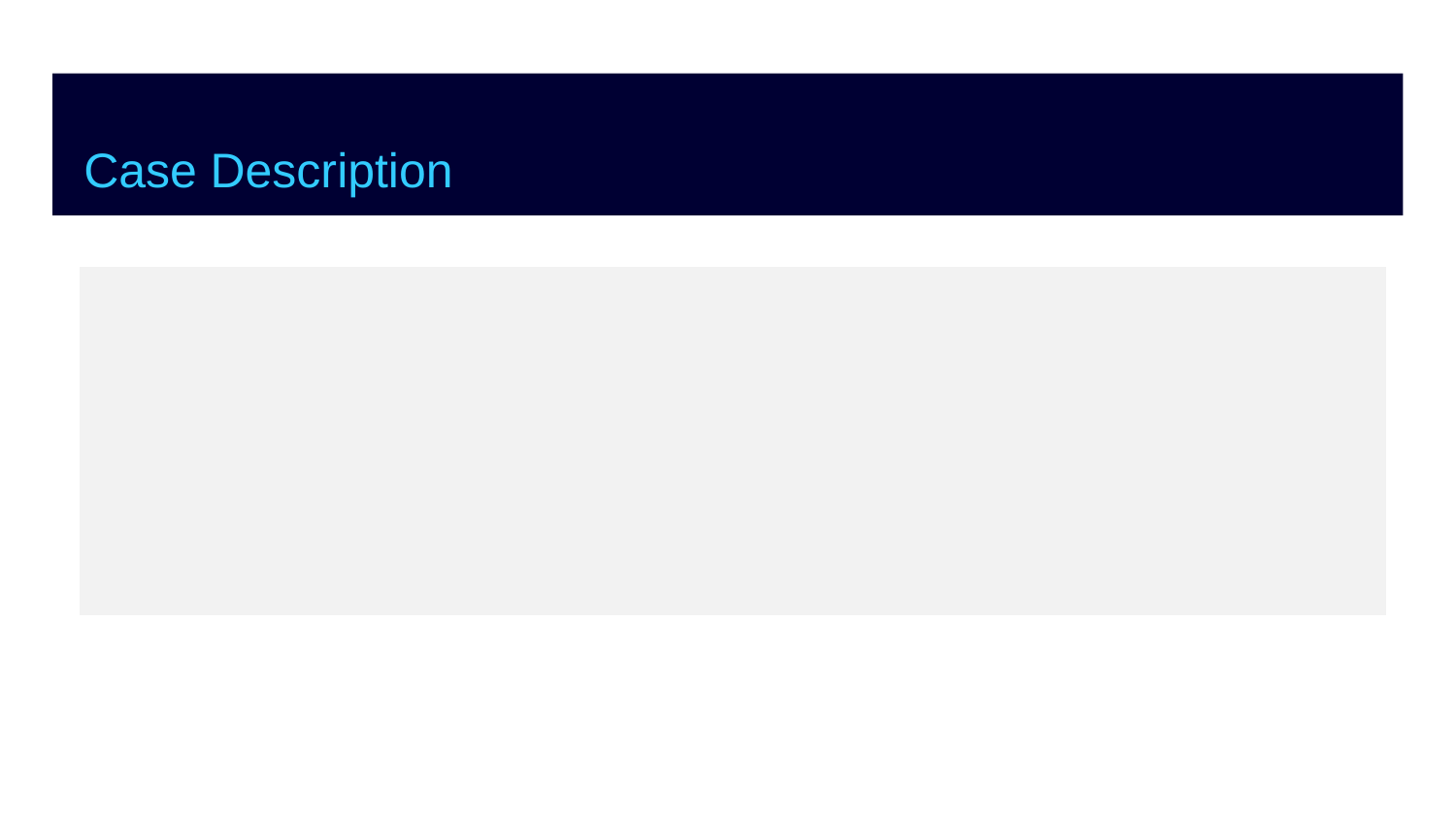

# Case Description
|  |
| --- |